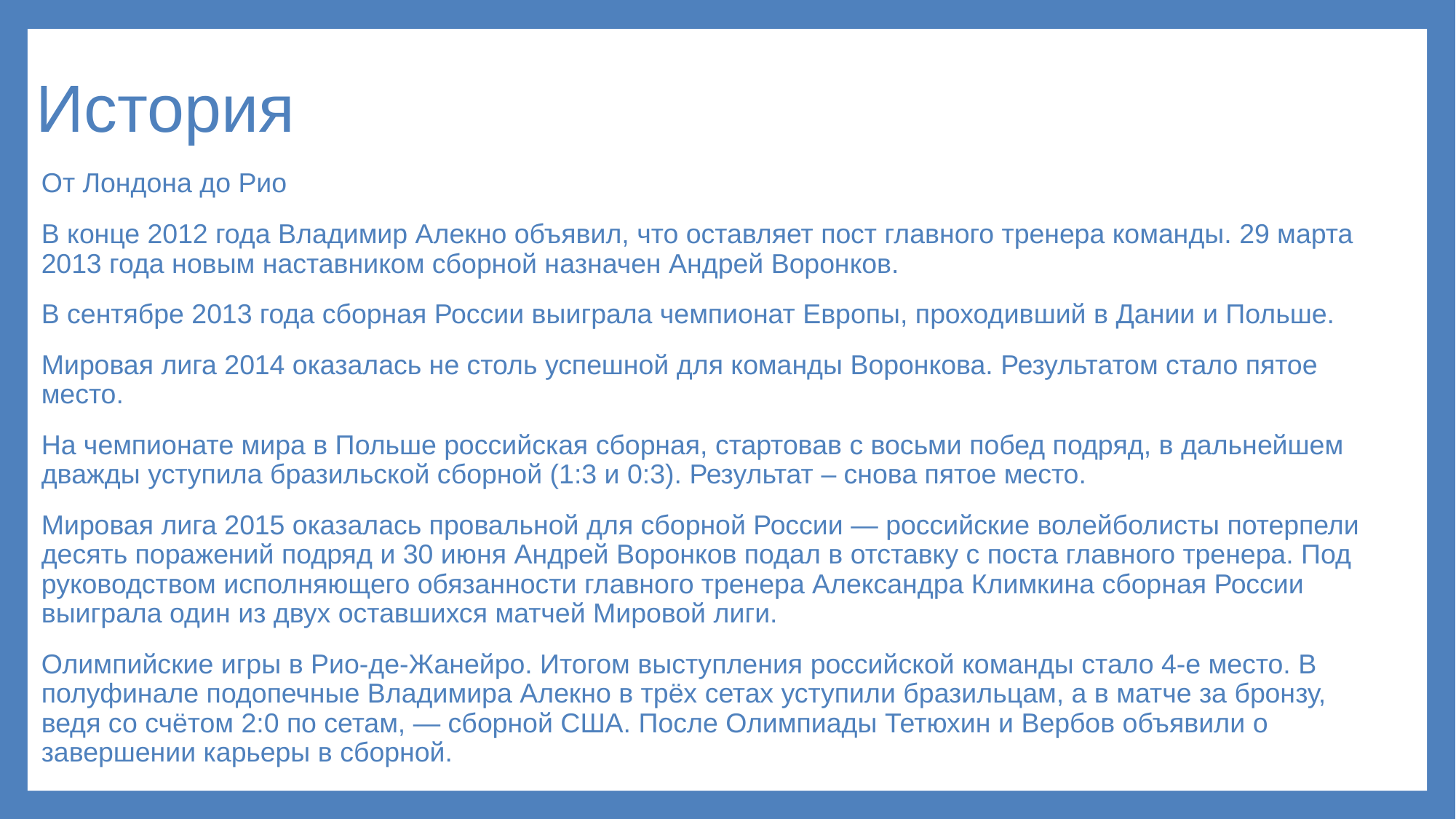

# История
От Лондона до Рио
В конце 2012 года Владимир Алекно объявил, что оставляет пост главного тренера команды. 29 марта 2013 года новым наставником сборной назначен Андрей Воронков.
В сентябре 2013 года сборная России выиграла чемпионат Европы, проходивший в Дании и Польше.
Мировая лига 2014 оказалась не столь успешной для команды Воронкова. Результатом стало пятое место.
На чемпионате мира в Польше российская сборная, стартовав с восьми побед подряд, в дальнейшем дважды уступила бразильской сборной (1:3 и 0:3). Результат – снова пятое место.
Мировая лига 2015 оказалась провальной для сборной России — российские волейболисты потерпели десять поражений подряд и 30 июня Андрей Воронков подал в отставку с поста главного тренера. Под руководством исполняющего обязанности главного тренера Александра Климкина сборная России выиграла один из двух оставшихся матчей Мировой лиги.
Олимпийские игры в Рио-де-Жанейро. Итогом выступления российской команды стало 4-е место. В полуфинале подопечные Владимира Алекно в трёх сетах уступили бразильцам, а в матче за бронзу, ведя со счётом 2:0 по сетам, — сборной США. После Олимпиады Тетюхин и Вербов объявили о завершении карьеры в сборной.